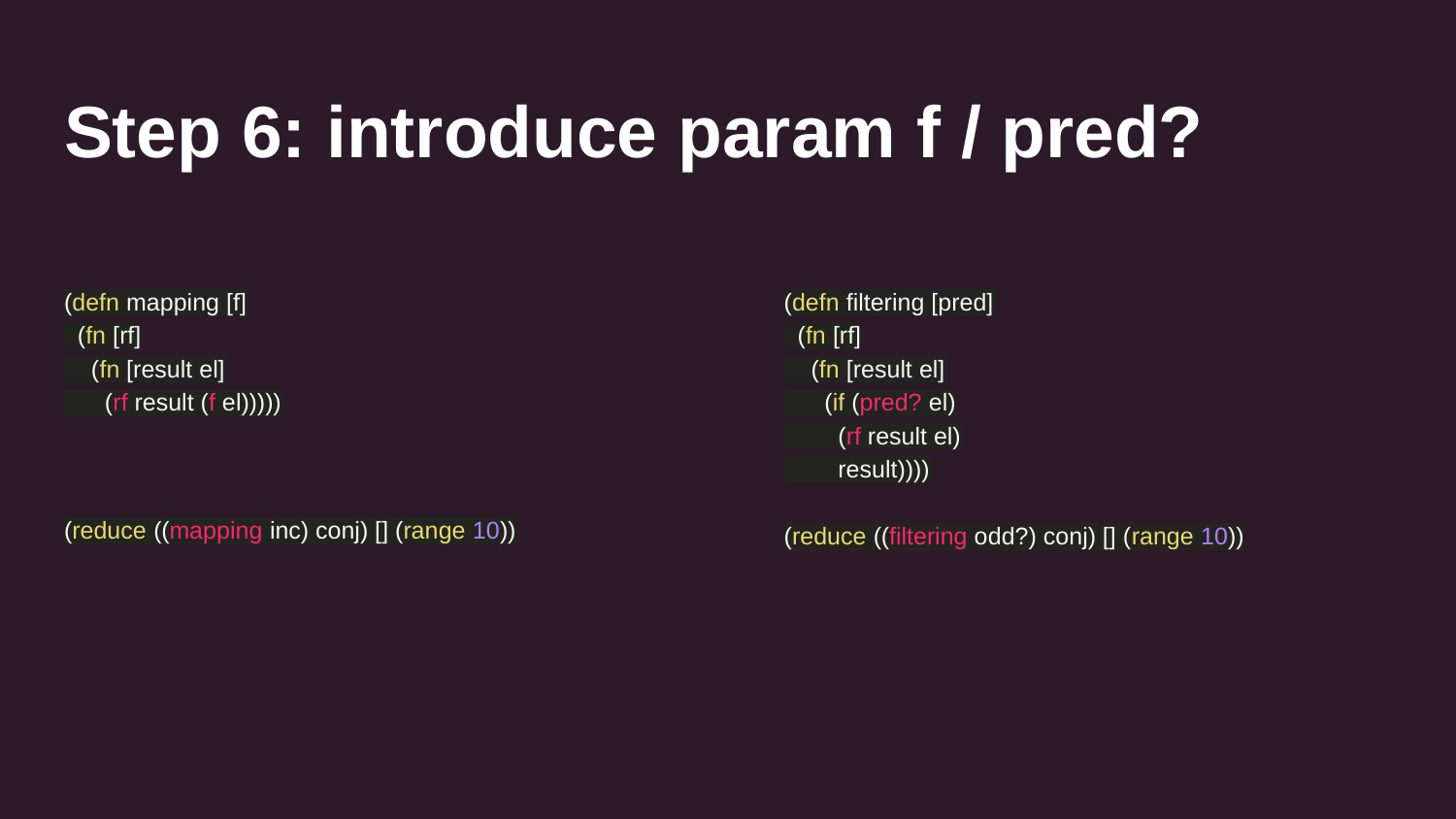

# Step 6: introduce param f / pred?
(defn mapping [f]
  (fn [rf]
    (fn [result el]
      (rf result (f el)))))
(reduce ((mapping inc) conj) [] (range 10))
(defn filtering [pred]
  (fn [rf]
    (fn [result el]
      (if (pred? el)
        (rf result el)
        result))))
(reduce ((filtering odd?) conj) [] (range 10))